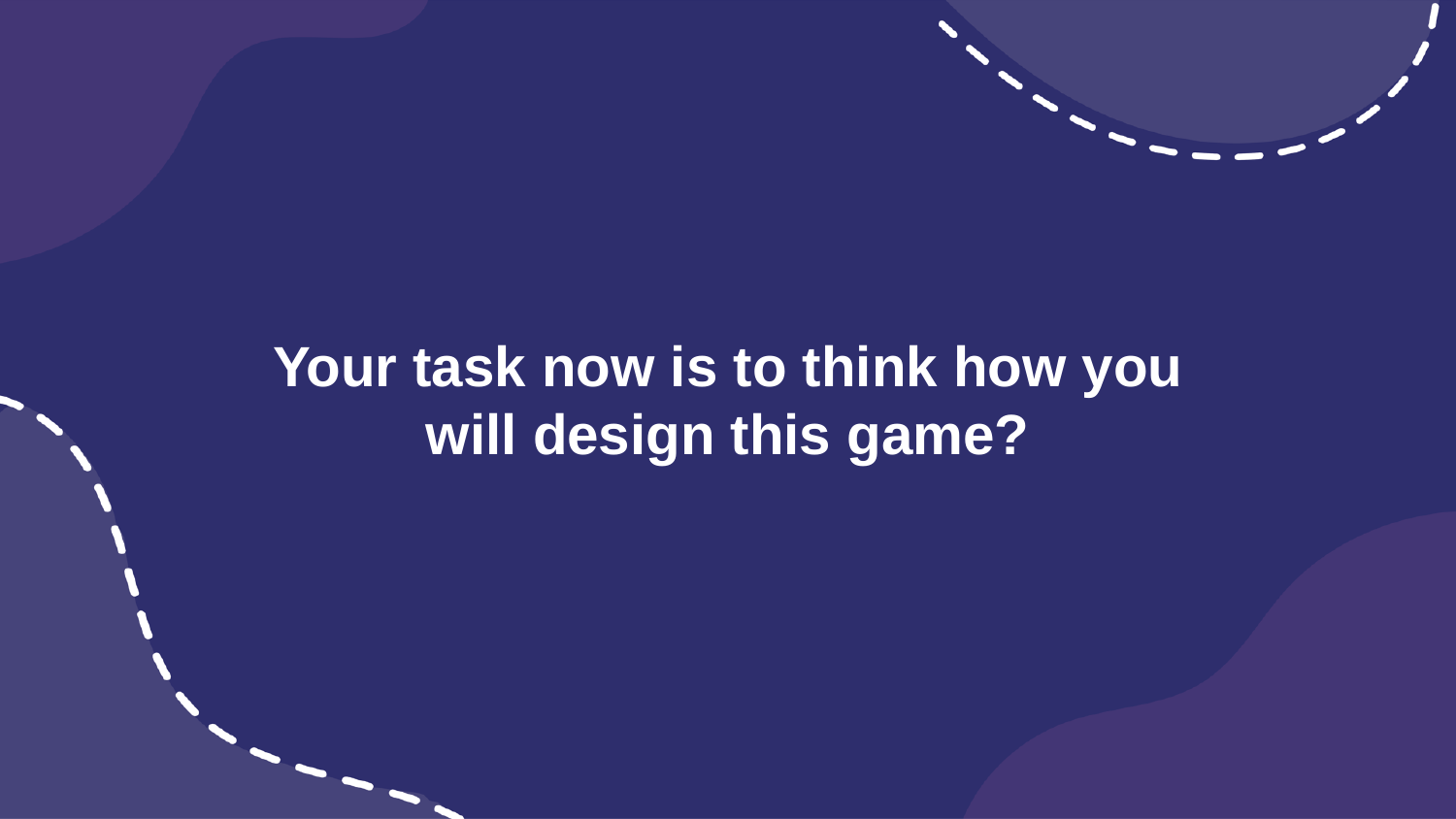

# Your task now is to think how you will design this game?